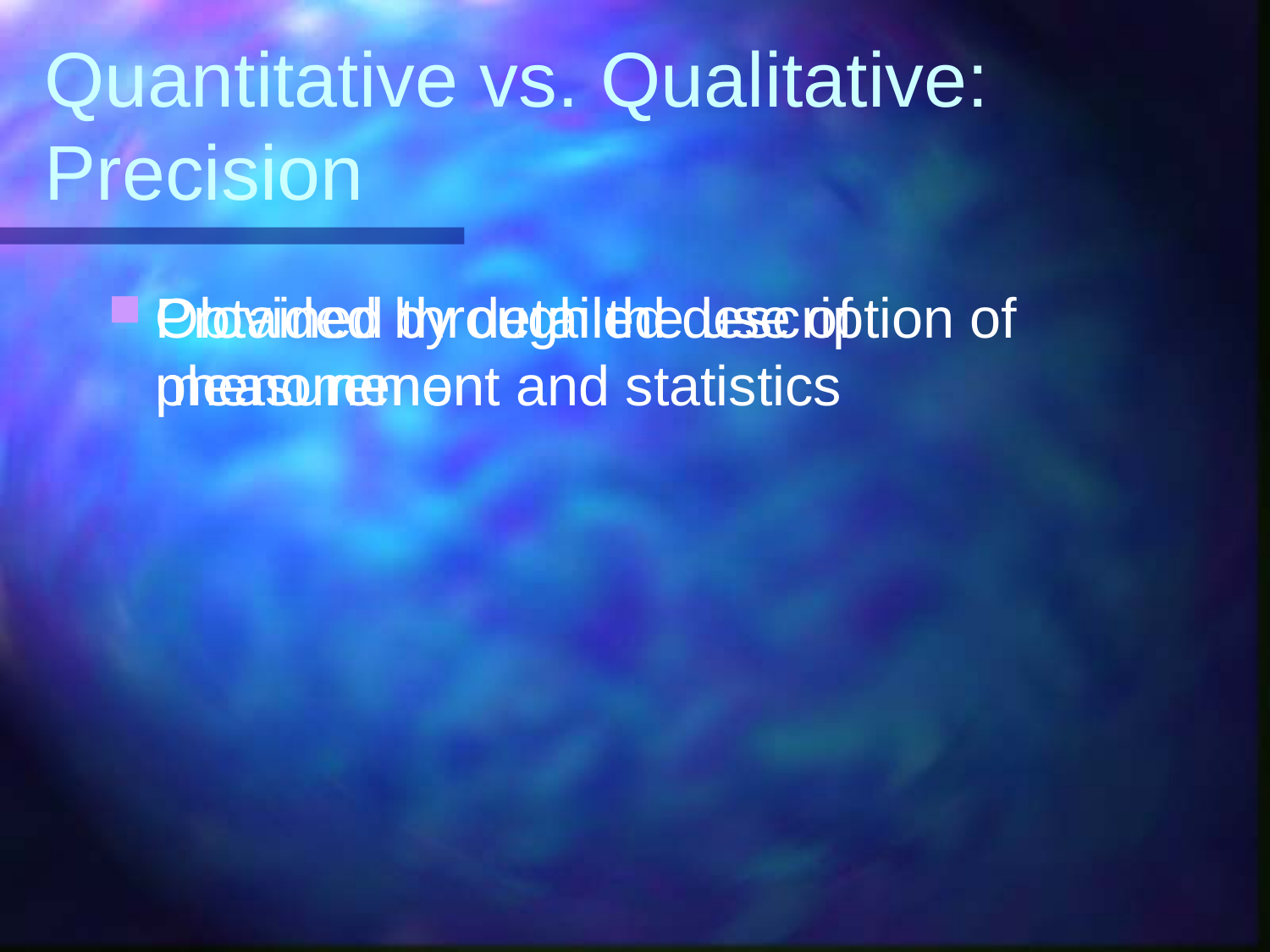

# Quantitative vs. Qualitative: Precision
Obtained through the use of measurement and statistics
Provided by detailed description of phenomenon